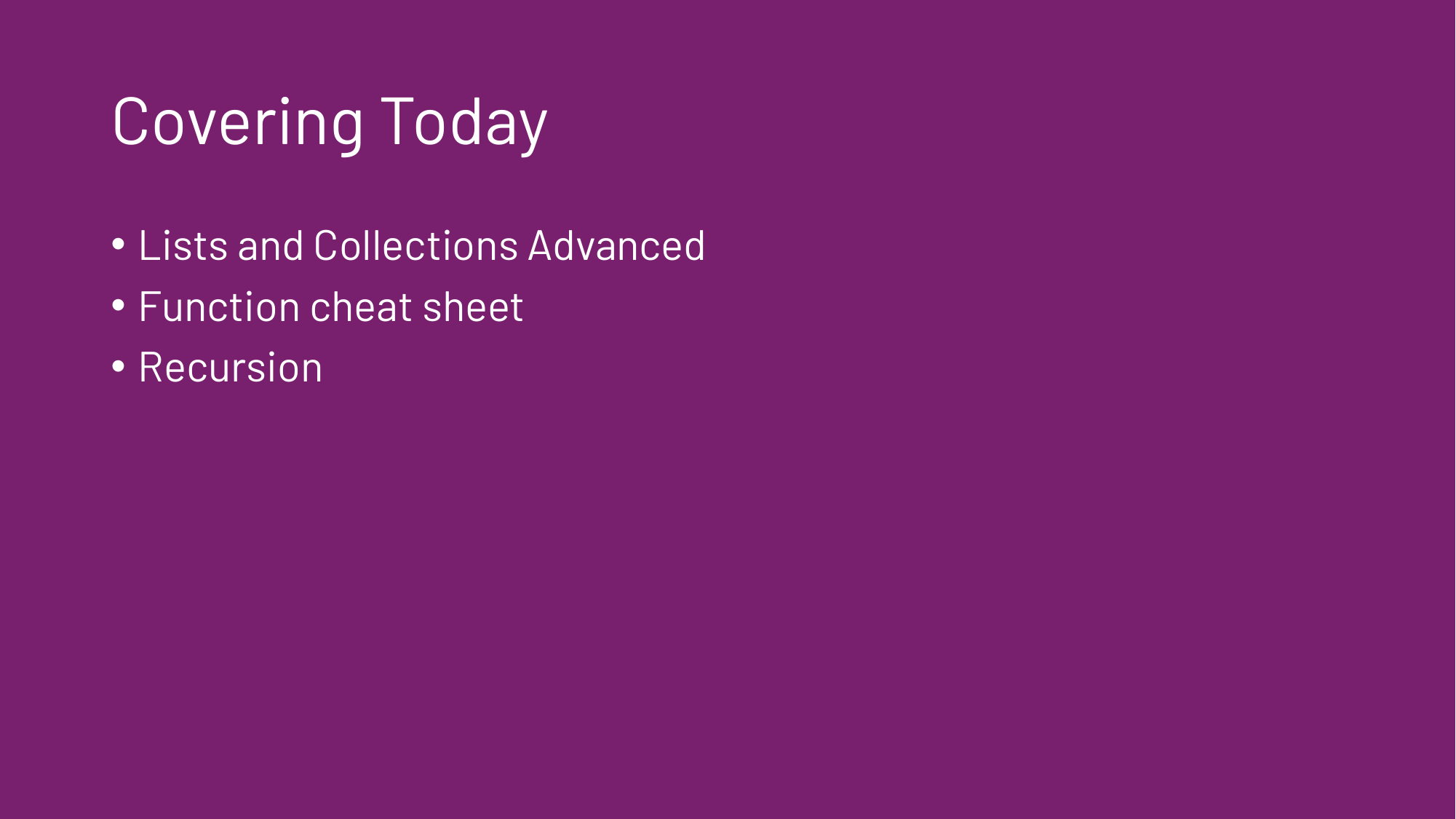

# Covering Today
Lists and Collections Advanced
Function cheat sheet
Recursion